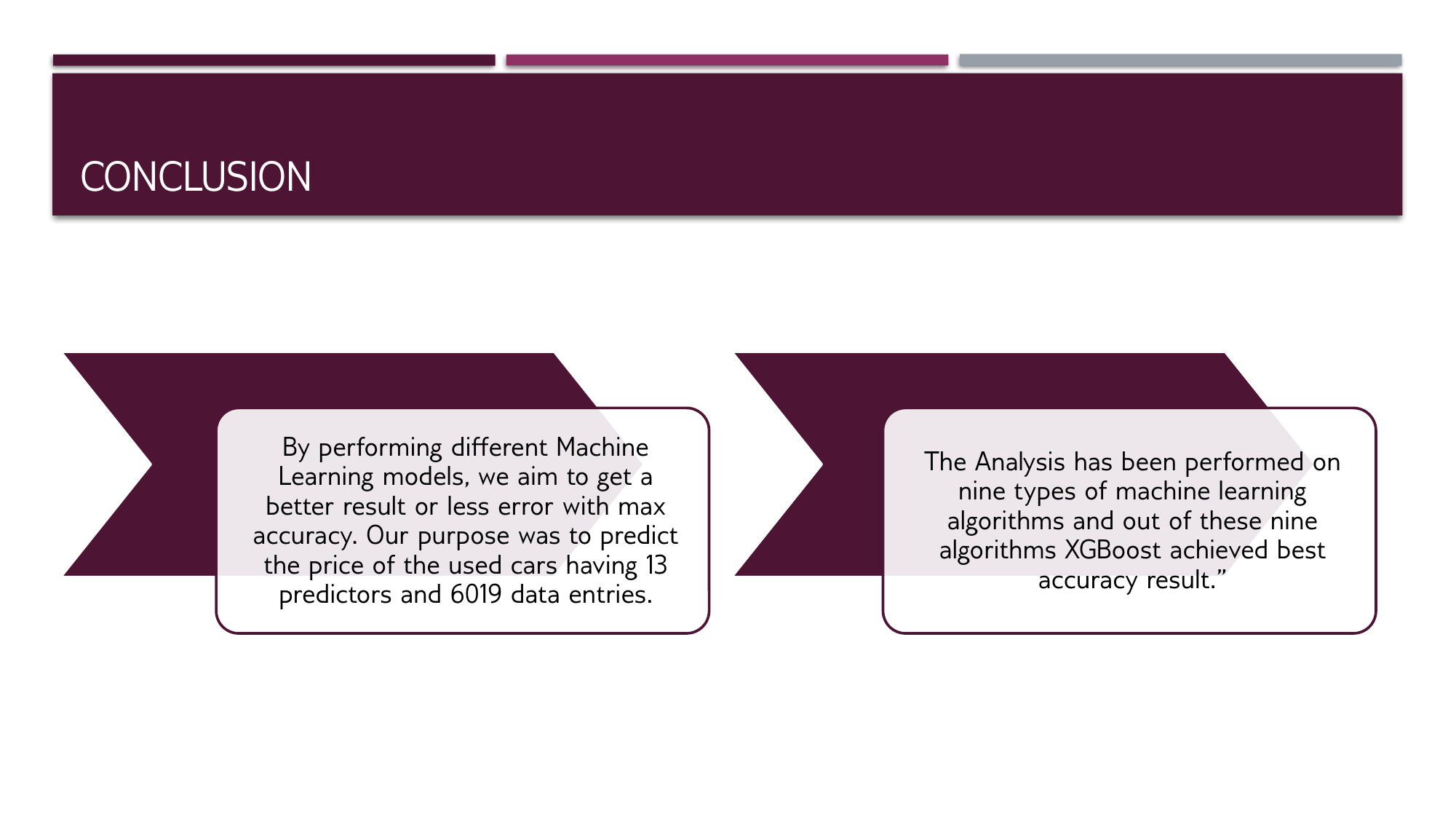

# Conclusion
By performing different Machine Learning models, we aim to get a better result or less error with max accuracy. Our purpose was to predict the price of the used cars having 13 predictors and 6019 data entries.
The Analysis has been performed on nine types of machine learning algorithms and out of these nine algorithms XGBoost achieved best accuracy result.”